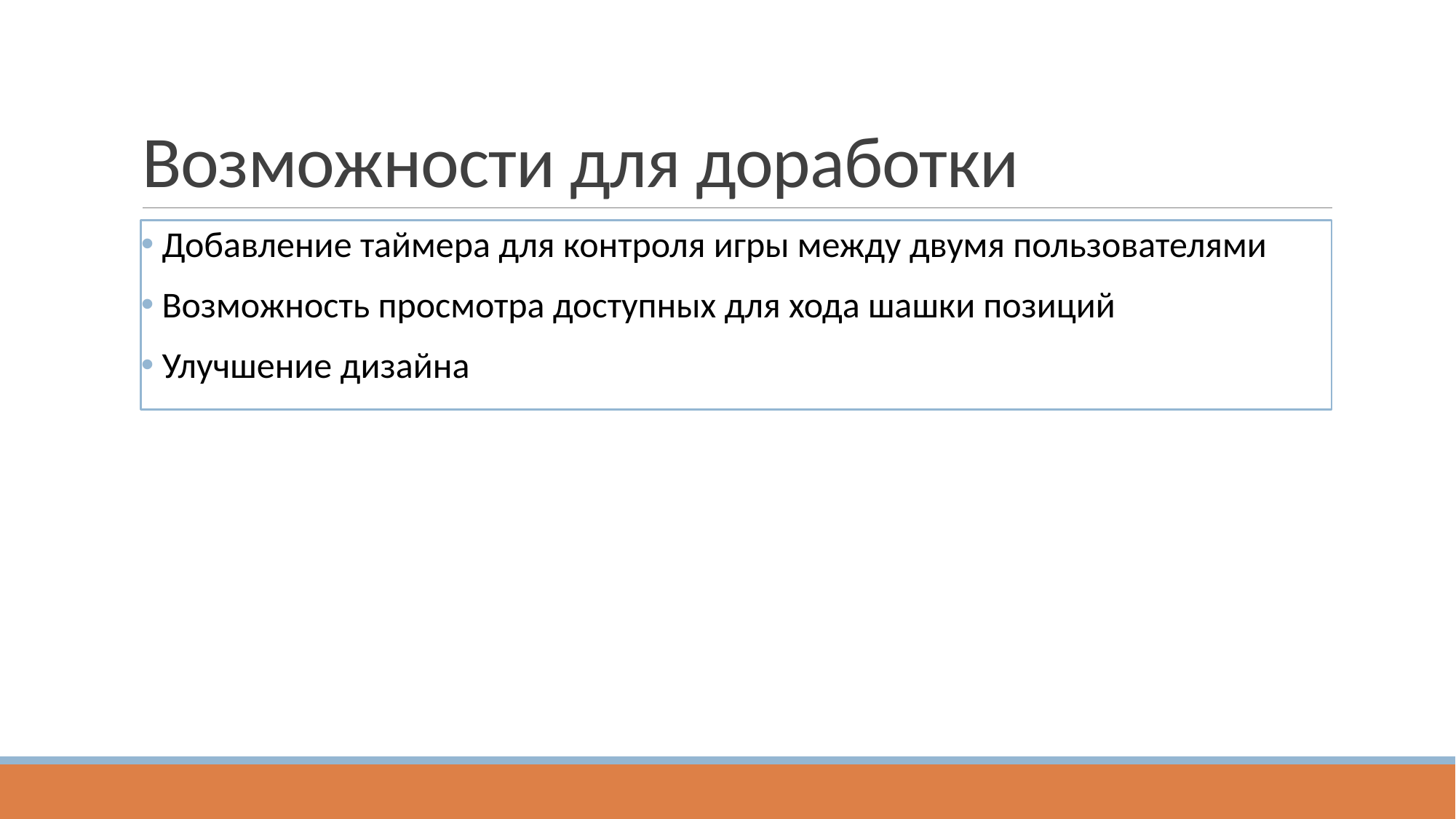

# Возможности для доработки
 Добавление таймера для контроля игры между двумя пользователями
 Возможность просмотра доступных для хода шашки позиций
 Улучшение дизайна